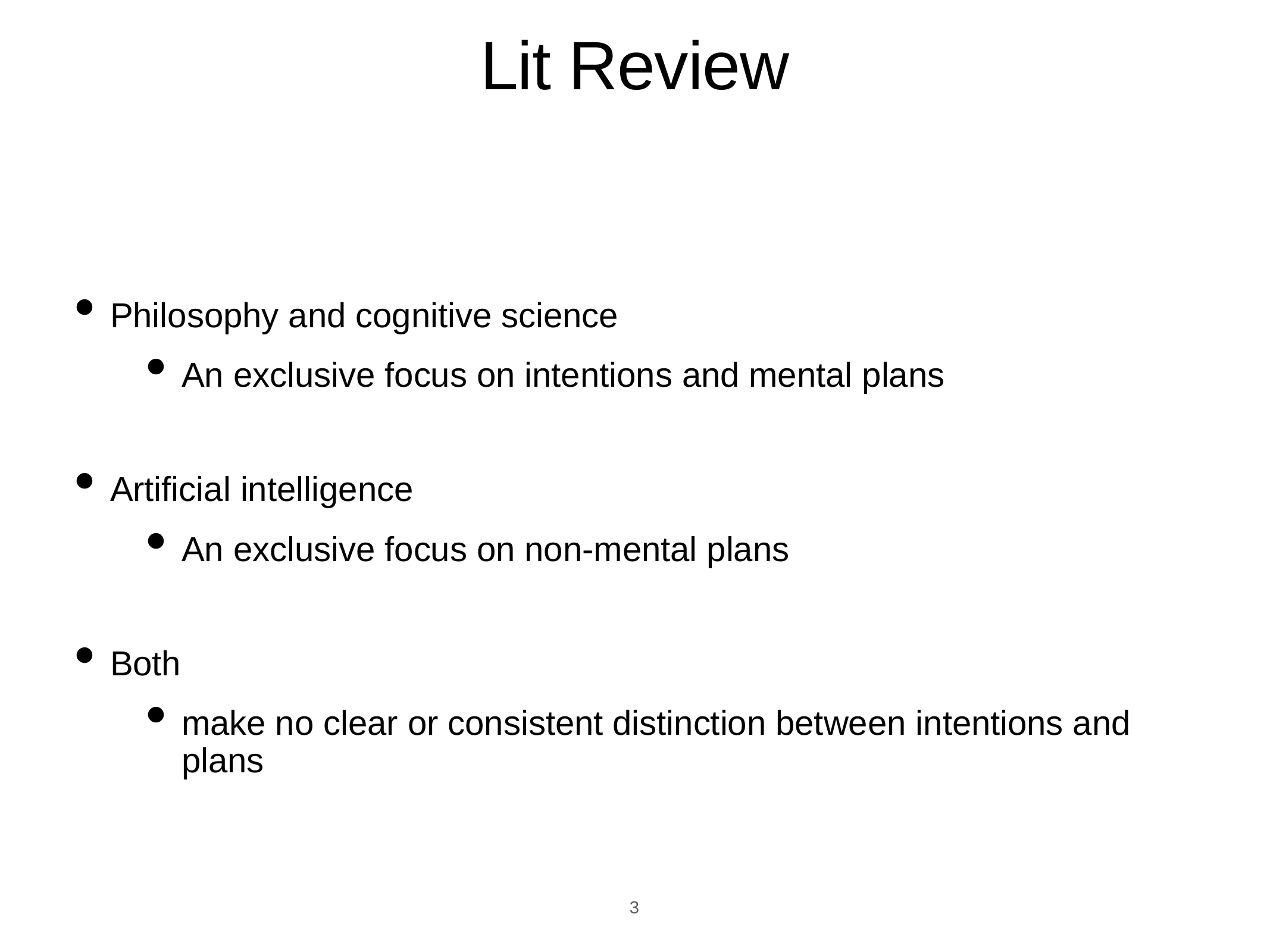

# Lit Review

Philosophy and cognitive science
An exclusive focus on intentions and mental plans

Artificial intelligence
An exclusive focus on non-mental plans

Both
make no clear or consistent distinction between intentions and plans
3